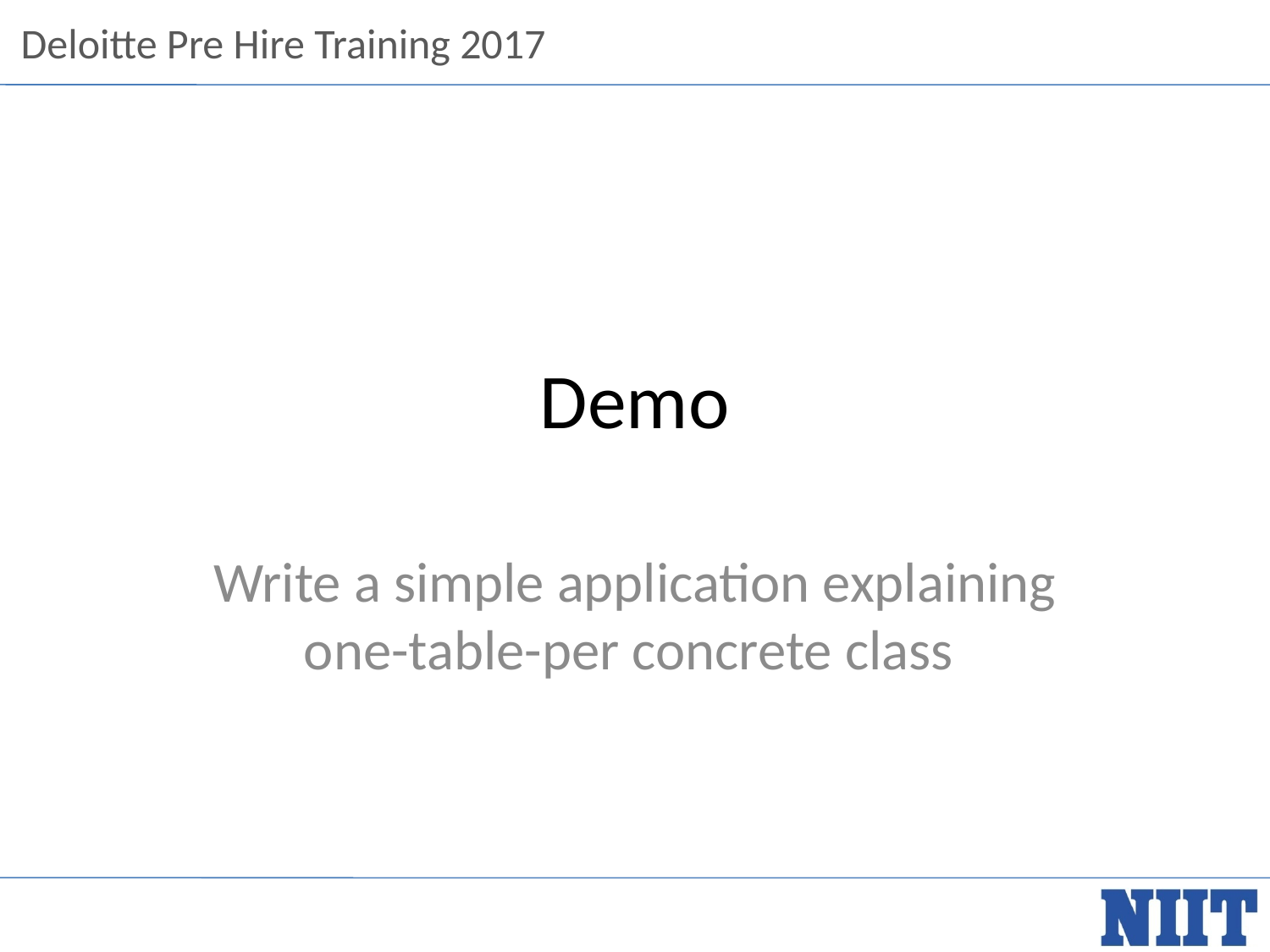

# Demo
Write a simple application explaining one-table-per concrete class